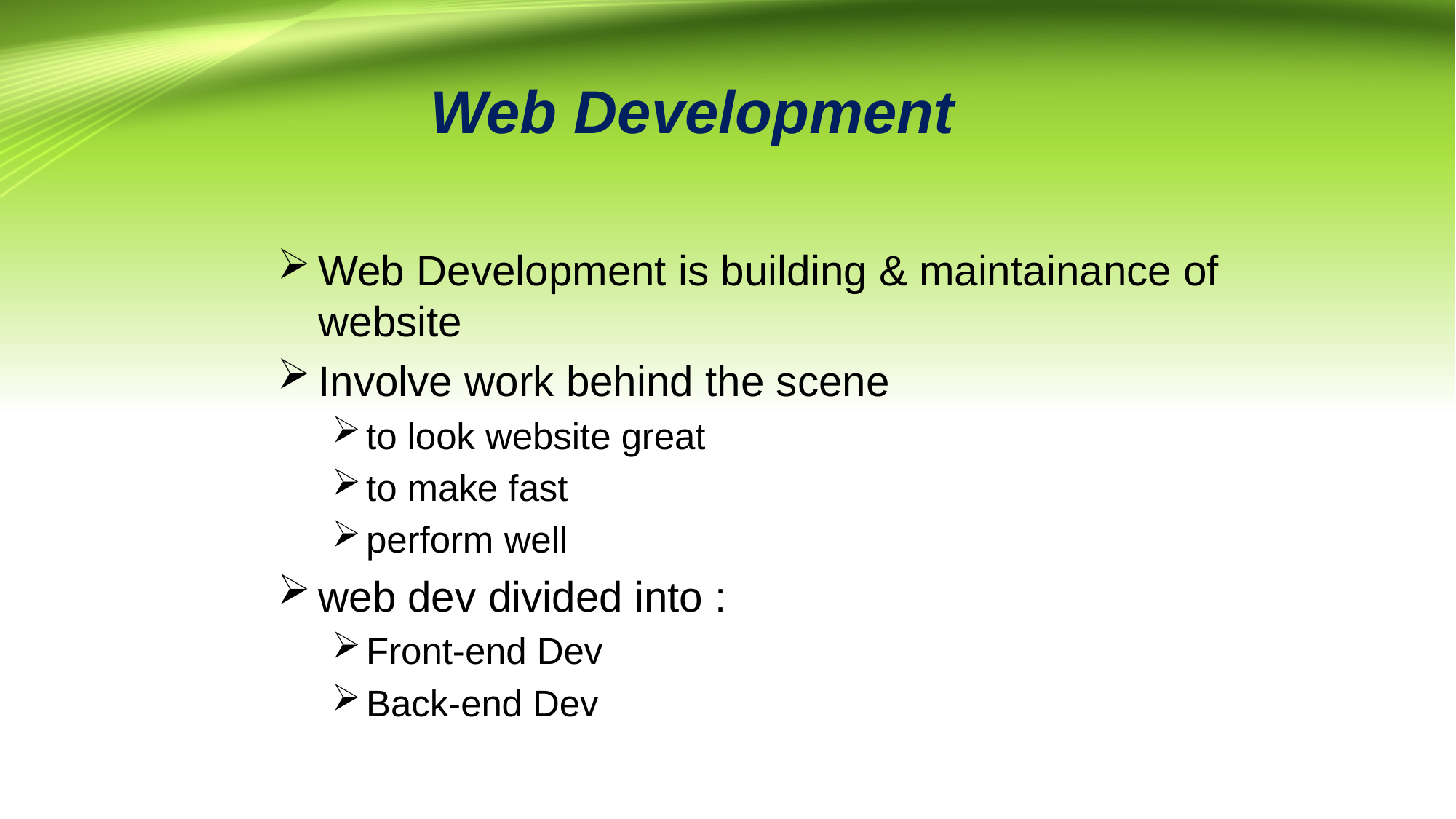

# Web Development
Web Development is building & maintainance of website
Involve work behind the scene
to look website great
to make fast
perform well
web dev divided into :
Front-end Dev
Back-end Dev